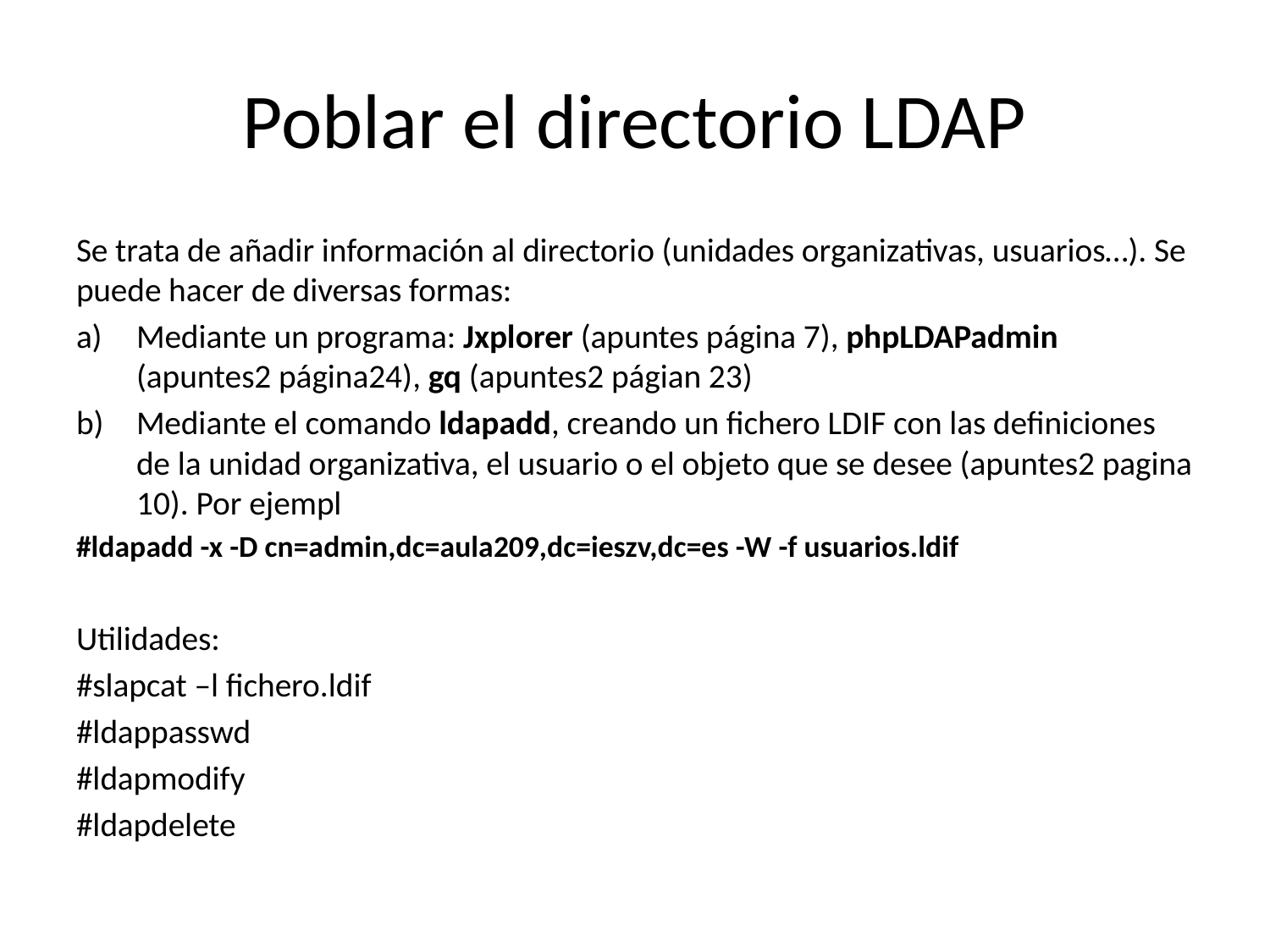

# Poblar el directorio LDAP
Se trata de añadir información al directorio (unidades organizativas, usuarios…). Se puede hacer de diversas formas:
Mediante un programa: Jxplorer (apuntes página 7), phpLDAPadmin (apuntes2 página24), gq (apuntes2 págian 23)
Mediante el comando ldapadd, creando un fichero LDIF con las definiciones de la unidad organizativa, el usuario o el objeto que se desee (apuntes2 pagina 10). Por ejempl
#﻿ldapadd -x -D cn=admin,dc=aula209,dc=ieszv,dc=es -W -f usuarios.ldif

Utilidades:
#slapcat –l fichero.ldif
#ldappasswd
#ldapmodify
#ldapdelete